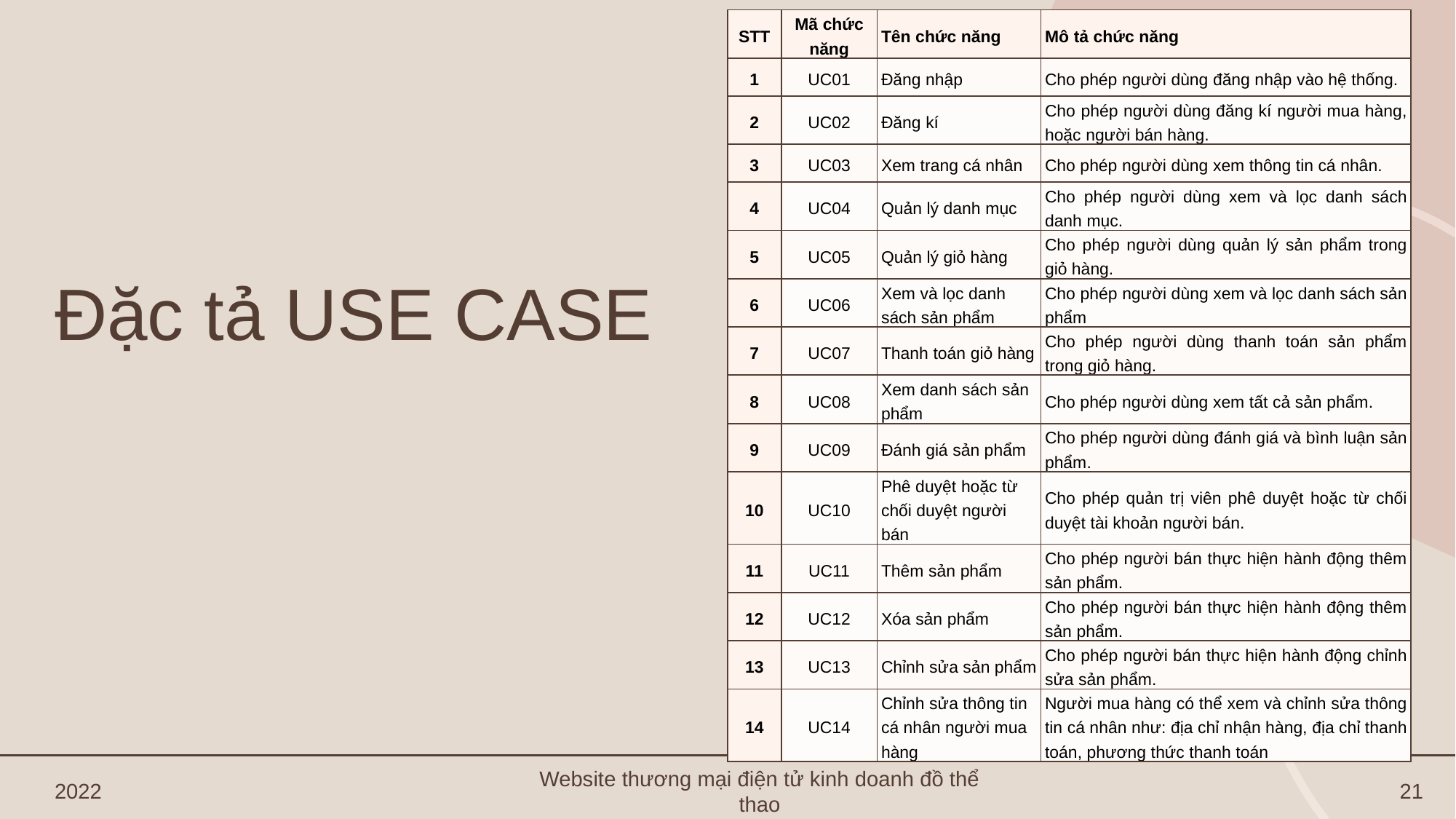

| STT | Mã chức năng | Tên chức năng | Mô tả chức năng |
| --- | --- | --- | --- |
| 1 | UC01 | Đăng nhập | Cho phép người dùng đăng nhập vào hệ thống. |
| 2 | UC02 | Đăng kí | Cho phép người dùng đăng kí người mua hàng, hoặc người bán hàng. |
| 3 | UC03 | Xem trang cá nhân | Cho phép người dùng xem thông tin cá nhân. |
| 4 | UC04 | Quản lý danh mục | Cho phép người dùng xem và lọc danh sách danh mục. |
| 5 | UC05 | Quản lý giỏ hàng | Cho phép người dùng quản lý sản phẩm trong giỏ hàng. |
| 6 | UC06 | Xem và lọc danh sách sản phẩm | Cho phép người dùng xem và lọc danh sách sản phẩm |
| 7 | UC07 | Thanh toán giỏ hàng | Cho phép người dùng thanh toán sản phẩm trong giỏ hàng. |
| 8 | UC08 | Xem danh sách sản phẩm | Cho phép người dùng xem tất cả sản phẩm. |
| 9 | UC09 | Đánh giá sản phẩm | Cho phép người dùng đánh giá và bình luận sản phẩm. |
| 10 | UC10 | Phê duyệt hoặc từ chối duyệt người bán | Cho phép quản trị viên phê duyệt hoặc từ chối duyệt tài khoản người bán. |
| 11 | UC11 | Thêm sản phẩm | Cho phép người bán thực hiện hành động thêm sản phẩm. |
| 12 | UC12 | Xóa sản phẩm | Cho phép người bán thực hiện hành động thêm sản phẩm. |
| 13 | UC13 | Chỉnh sửa sản phẩm | Cho phép người bán thực hiện hành động chỉnh sửa sản phẩm. |
| 14 | UC14 | Chỉnh sửa thông tin cá nhân người mua hàng | Người mua hàng có thể xem và chỉnh sửa thông tin cá nhân như: địa chỉ nhận hàng, địa chỉ thanh toán, phương thức thanh toán |
# Đặc tả USE CASE
2022
Website thương mại điện tử kinh doanh đồ thể thao
21